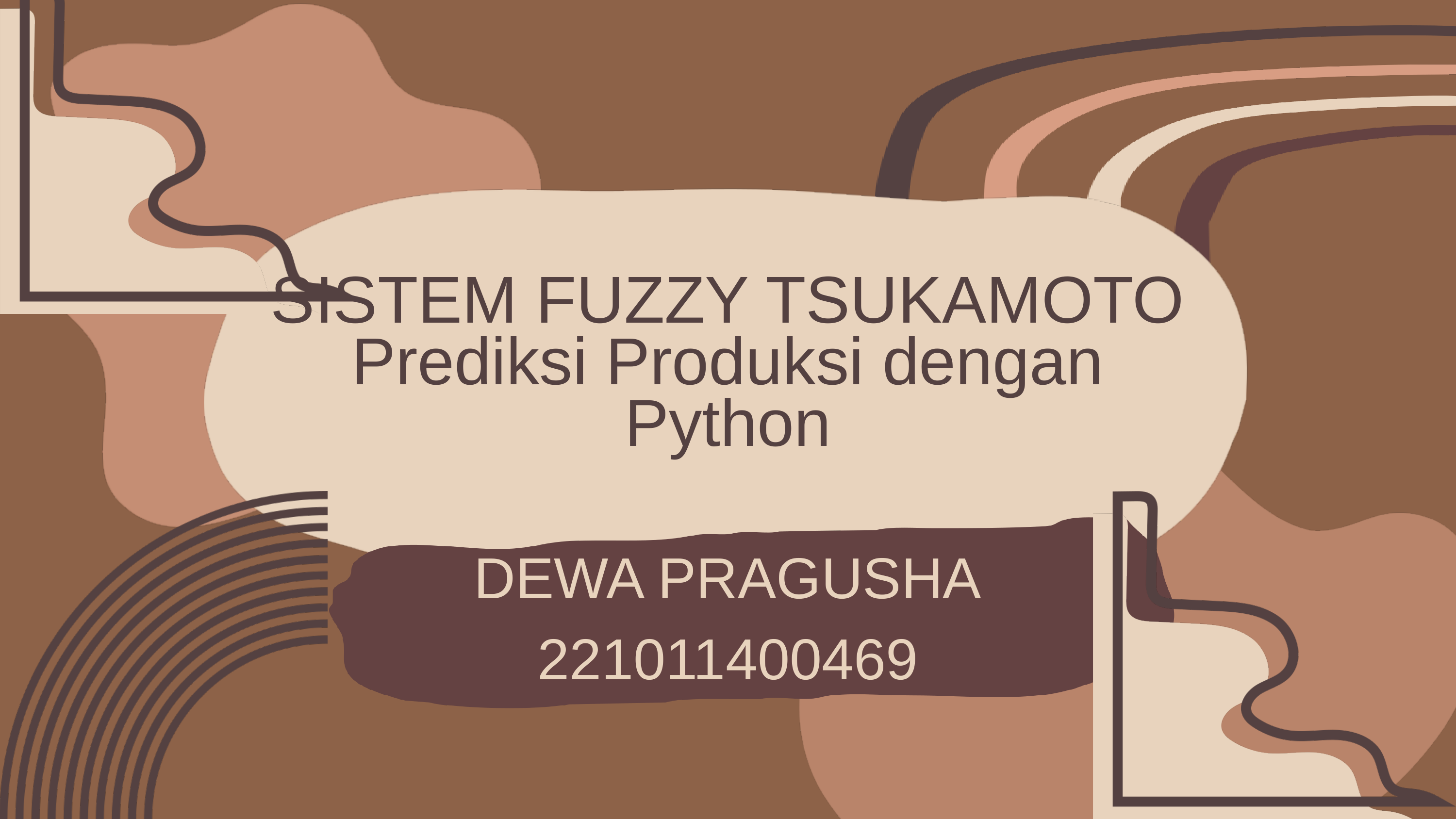

SISTEM FUZZY TSUKAMOTO
Prediksi Produksi dengan Python

DEWA PRAGUSHA
221011400469